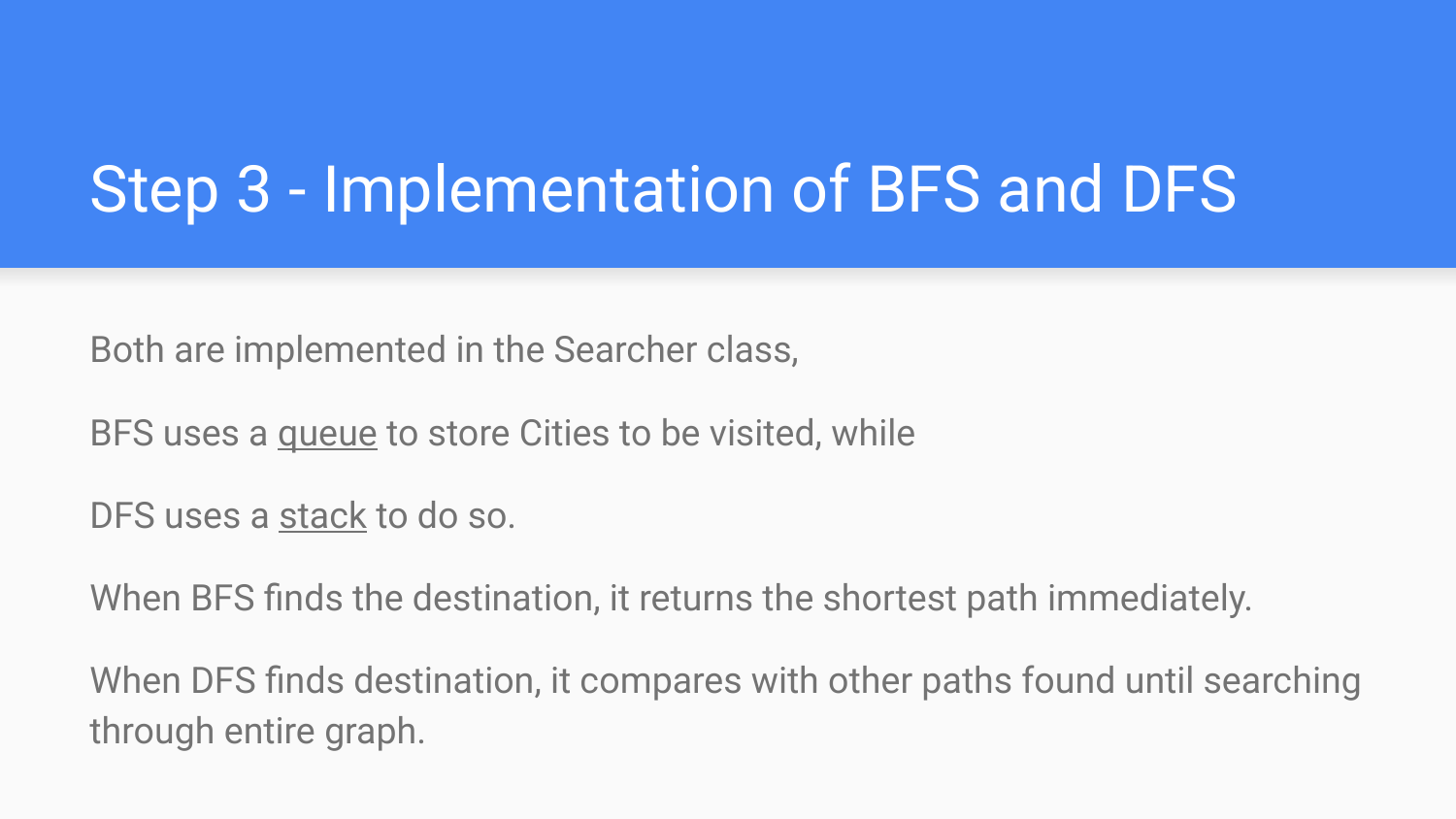

# Step 3 - Implementation of BFS and DFS
Both are implemented in the Searcher class,
BFS uses a queue to store Cities to be visited, while
DFS uses a stack to do so.
When BFS finds the destination, it returns the shortest path immediately.
When DFS finds destination, it compares with other paths found until searching through entire graph.